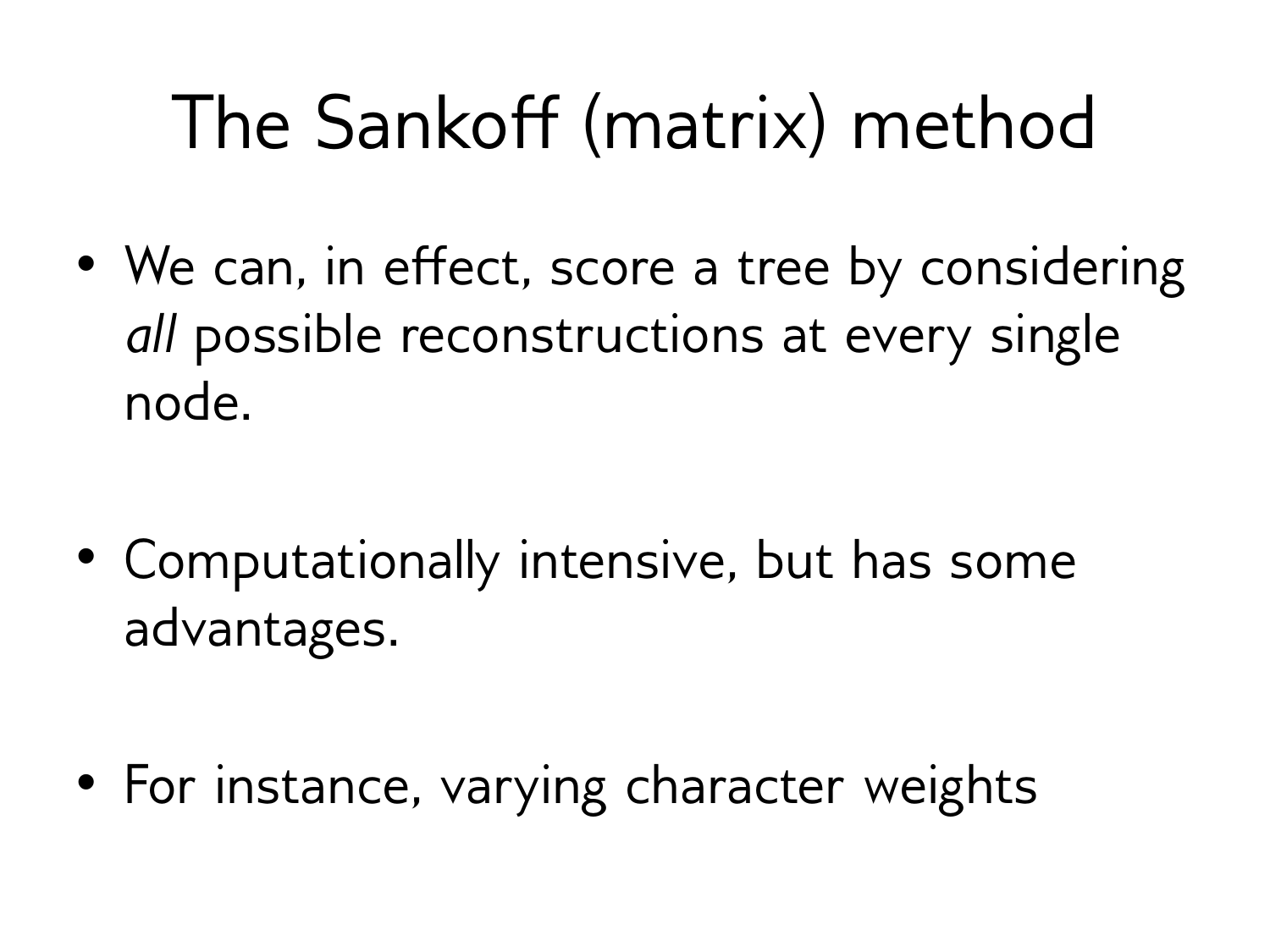

# The Sankoff (matrix) method
We can, in effect, score a tree by considering all possible reconstructions at every single node.

Computationally intensive, but has some advantages.

For instance, varying character weights